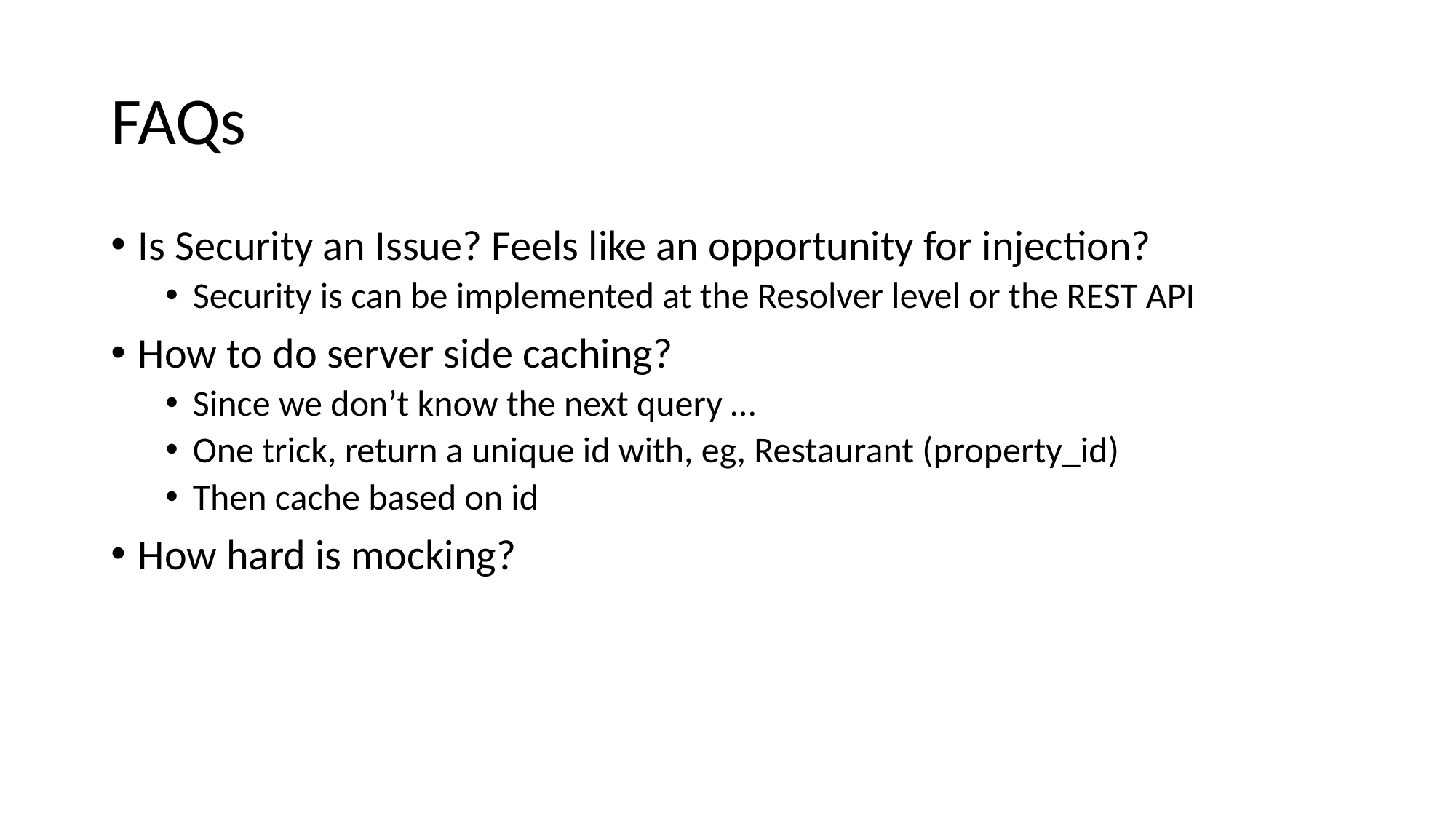

# FAQs
Is Security an Issue? Feels like an opportunity for injection?
Security is can be implemented at the Resolver level or the REST API
How to do server side caching?
Since we don’t know the next query …
One trick, return a unique id with, eg, Restaurant (property_id)
Then cache based on id
How hard is mocking?